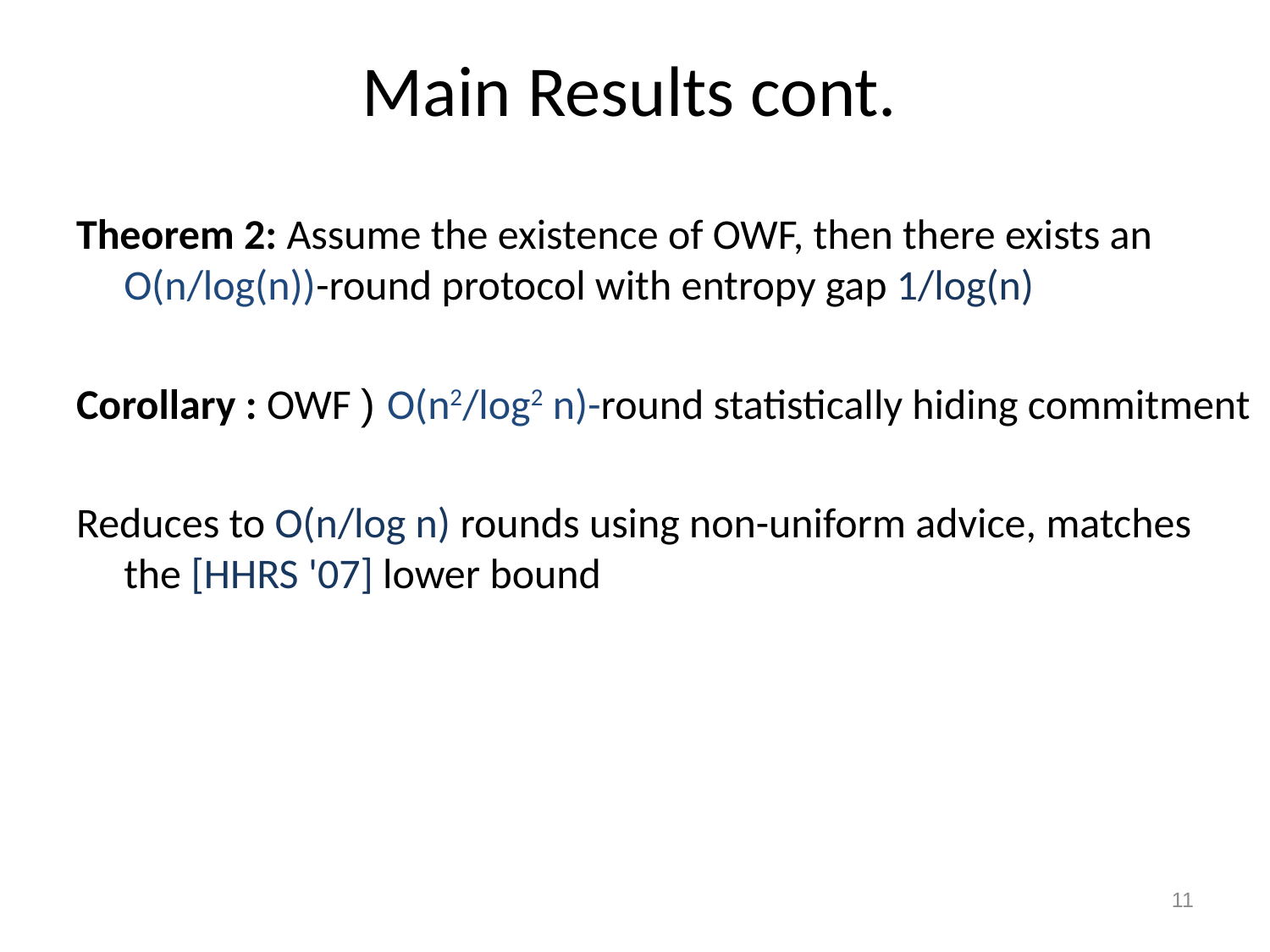

# Main Results cont.
Theorem 2: Assume the existence of OWF, then there exists an O(n/log(n))-round protocol with entropy gap 1/log(n)

Corollary : OWF ) O(n2/log2 n)-round statistically hiding commitment

Reduces to O(n/log n) rounds using non-uniform advice, matches the [HHRS '07] lower bound

11